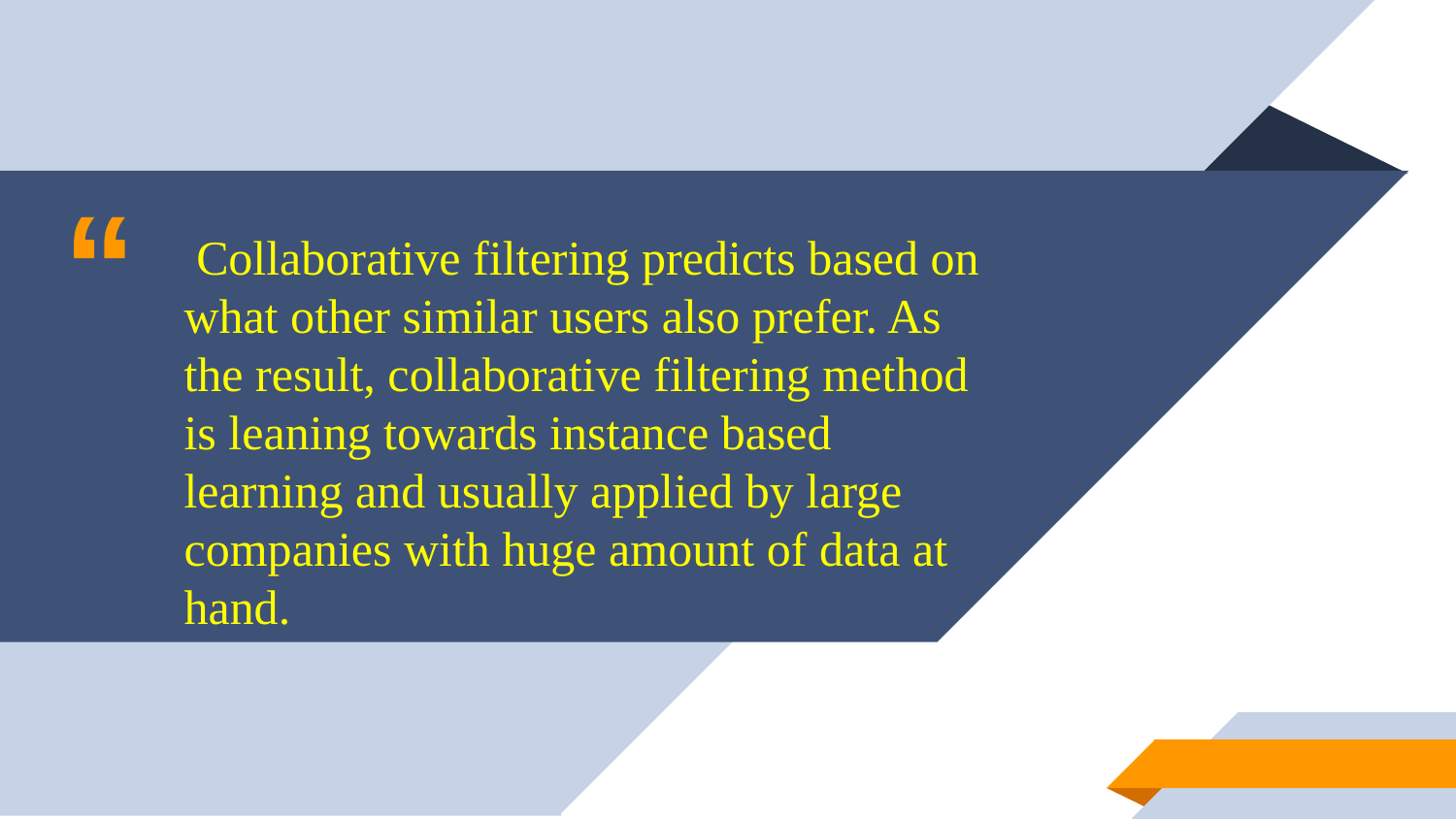

# “
 Collaborative filtering predicts based on what other similar users also prefer. As the result, collaborative filtering method is leaning towards instance based learning and usually applied by large companies with huge amount of data at hand.

4